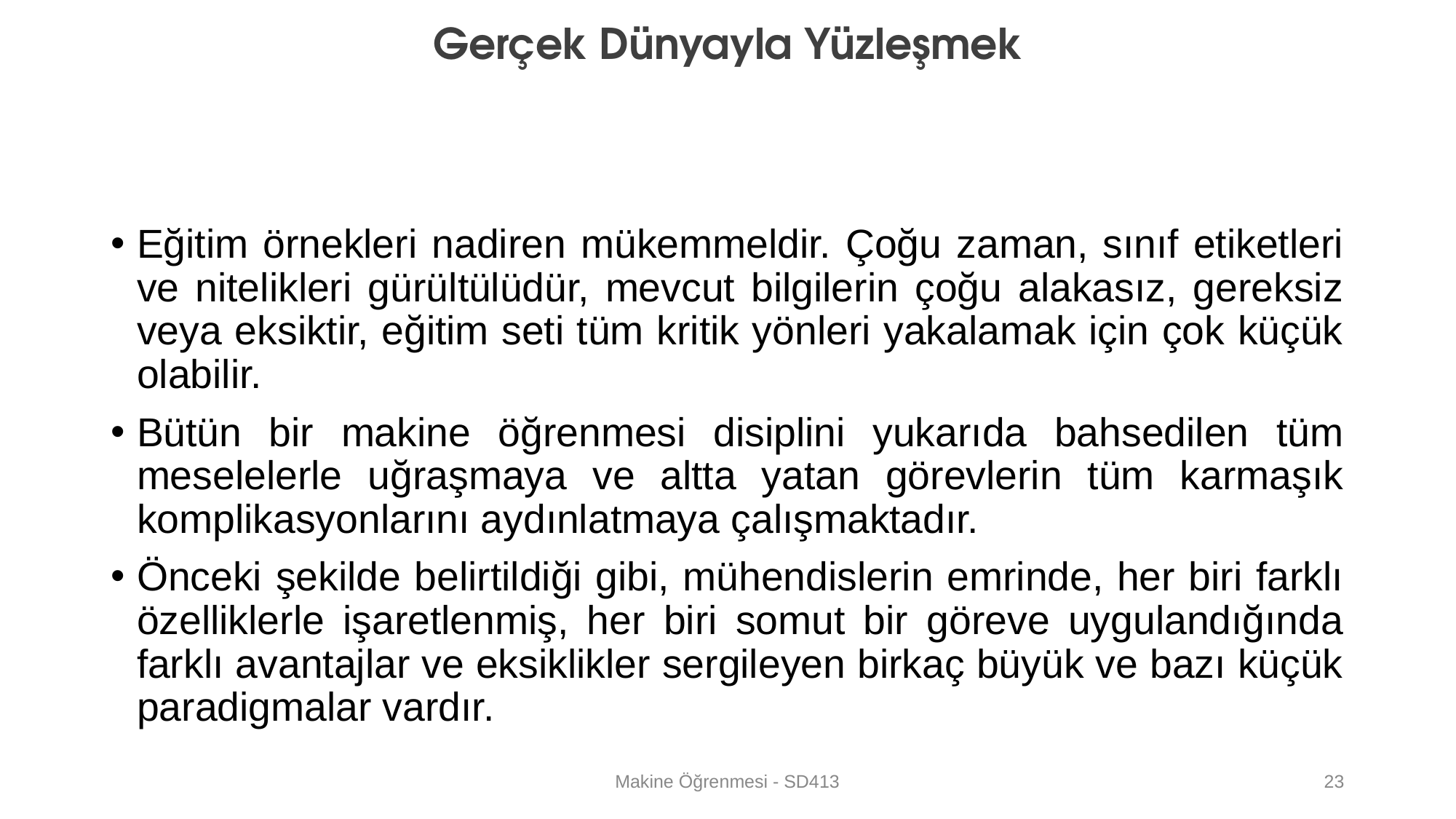

Gerçek Dünyayla Yüzleşmek
Eğitim örnekleri nadiren mükemmeldir. Çoğu zaman, sınıf etiketleri ve nitelikleri gürültülüdür, mevcut bilgilerin çoğu alakasız, gereksiz veya eksiktir, eğitim seti tüm kritik yönleri yakalamak için çok küçük olabilir.
Bütün bir makine öğrenmesi disiplini yukarıda bahsedilen tüm meselelerle uğraşmaya ve altta yatan görevlerin tüm karmaşık komplikasyonlarını aydınlatmaya çalışmaktadır.
Önceki şekilde belirtildiği gibi, mühendislerin emrinde, her biri farklı özelliklerle işaretlenmiş, her biri somut bir göreve uygulandığında farklı avantajlar ve eksiklikler sergileyen birkaç büyük ve bazı küçük paradigmalar vardır.
Makine Öğrenmesi - SD413
23